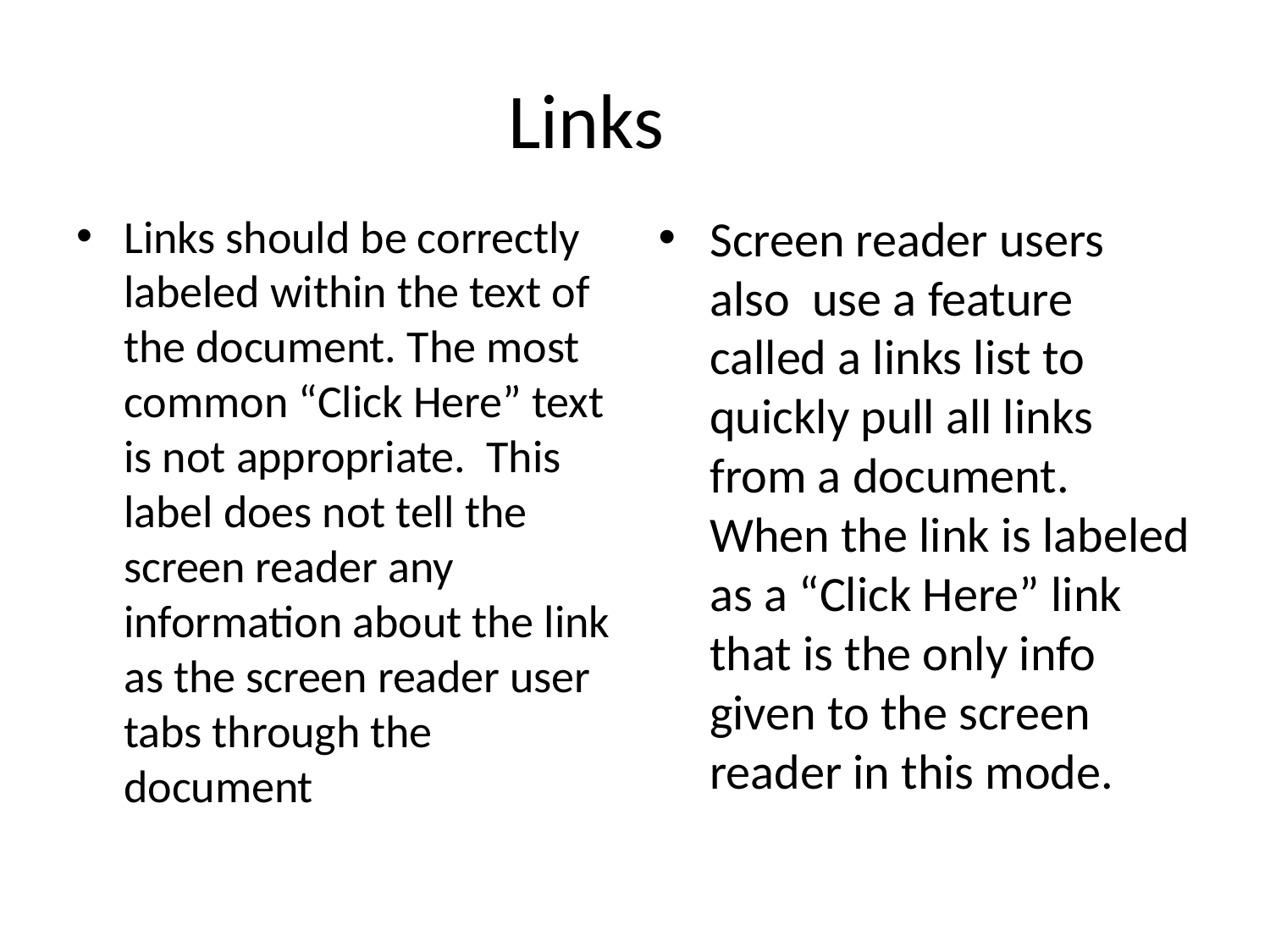

# Links
Links should be correctly labeled within the text of the document. The most common “Click Here” text is not appropriate.  This label does not tell the screen reader any information about the link as the screen reader user tabs through the document
Screen reader users also  use a feature called a links list to quickly pull all links from a document.  When the link is labeled as a “Click Here” link that is the only info given to the screen reader in this mode.